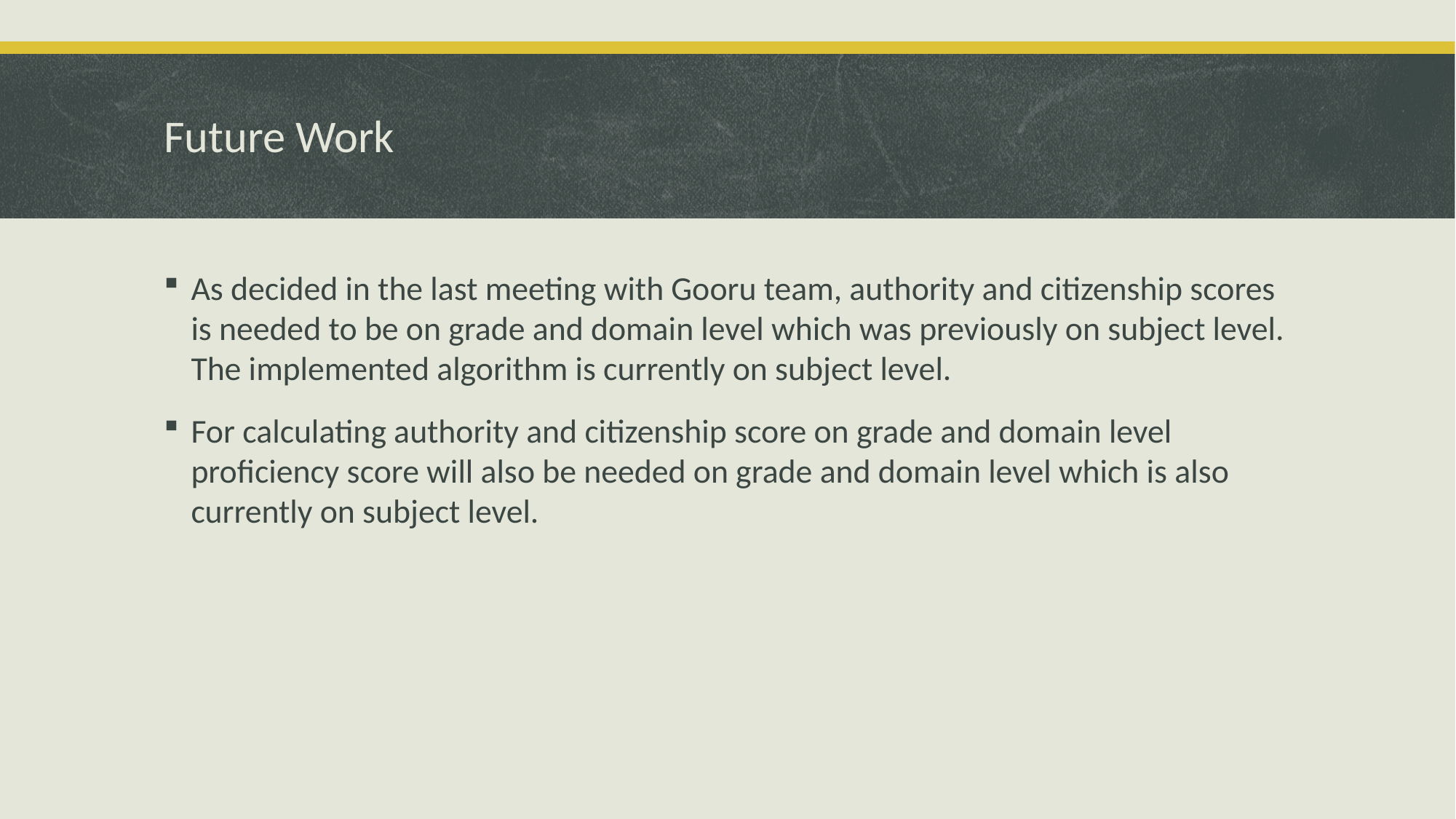

# Future Work
As decided in the last meeting with Gooru team, authority and citizenship scores is needed to be on grade and domain level which was previously on subject level. The implemented algorithm is currently on subject level.
For calculating authority and citizenship score on grade and domain level proficiency score will also be needed on grade and domain level which is also currently on subject level.